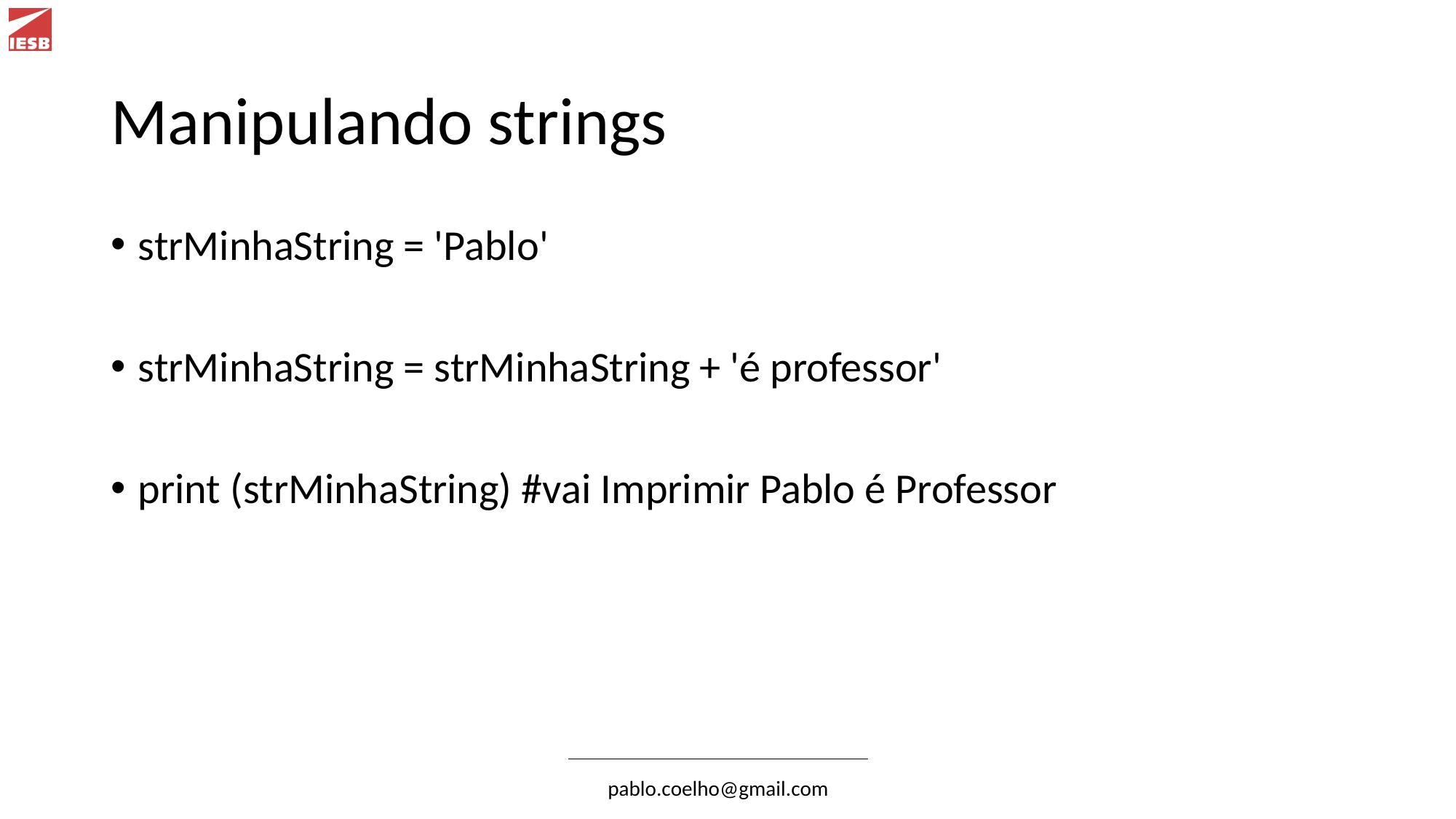

# Manipulando strings
strMinhaString = 'Pablo'

strMinhaString = strMinhaString + 'é professor'

print (strMinhaString) #vai Imprimir Pablo é Professor